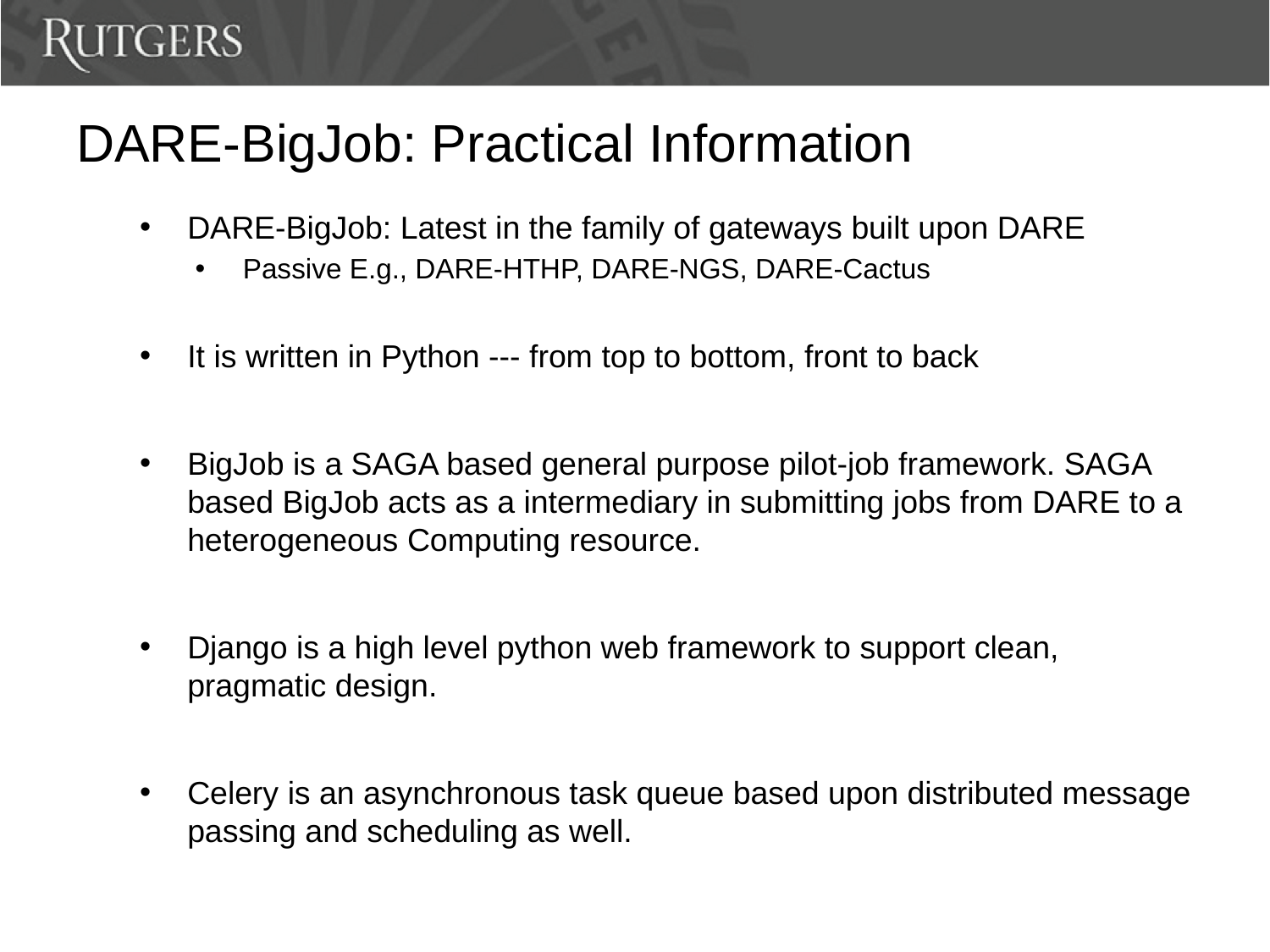

# DARE-BigJob: Practical Information
DARE-BigJob: Latest in the family of gateways built upon DARE
Passive E.g., DARE-HTHP, DARE-NGS, DARE-Cactus

It is written in Python --- from top to bottom, front to back

BigJob is a SAGA based general purpose pilot-job framework. SAGA based BigJob acts as a intermediary in submitting jobs from DARE to a heterogeneous Computing resource.

Django is a high level python web framework to support clean, pragmatic design.

Celery is an asynchronous task queue based upon distributed message passing and scheduling as well.